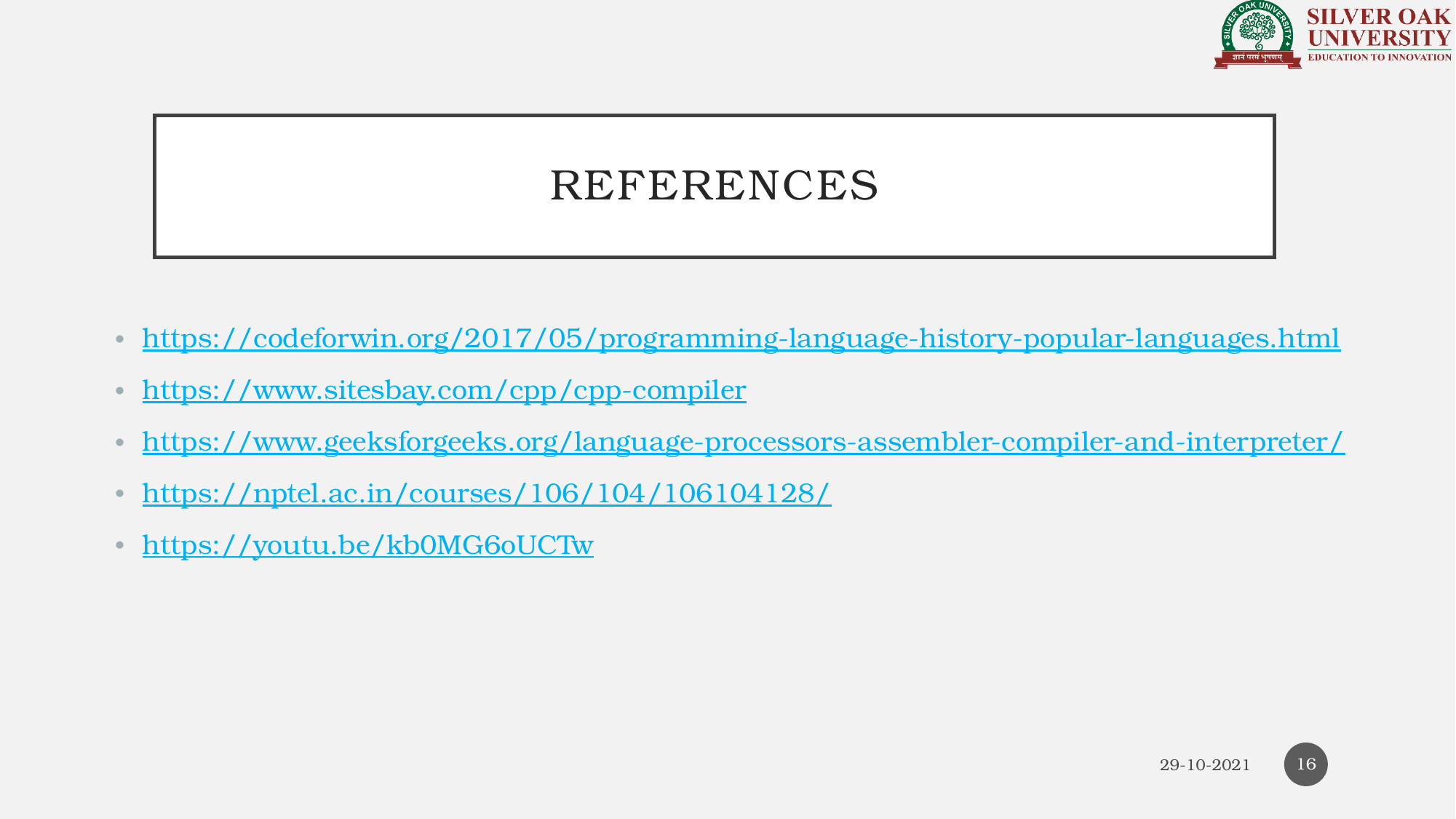

# References
https://codeforwin.org/2017/05/programming-language-history-popular-languages.html
https://www.sitesbay.com/cpp/cpp-compiler
https://www.geeksforgeeks.org/language-processors-assembler-compiler-and-interpreter/
https://nptel.ac.in/courses/106/104/106104128/
https://youtu.be/kb0MG6oUCTw

16

29-10-2021